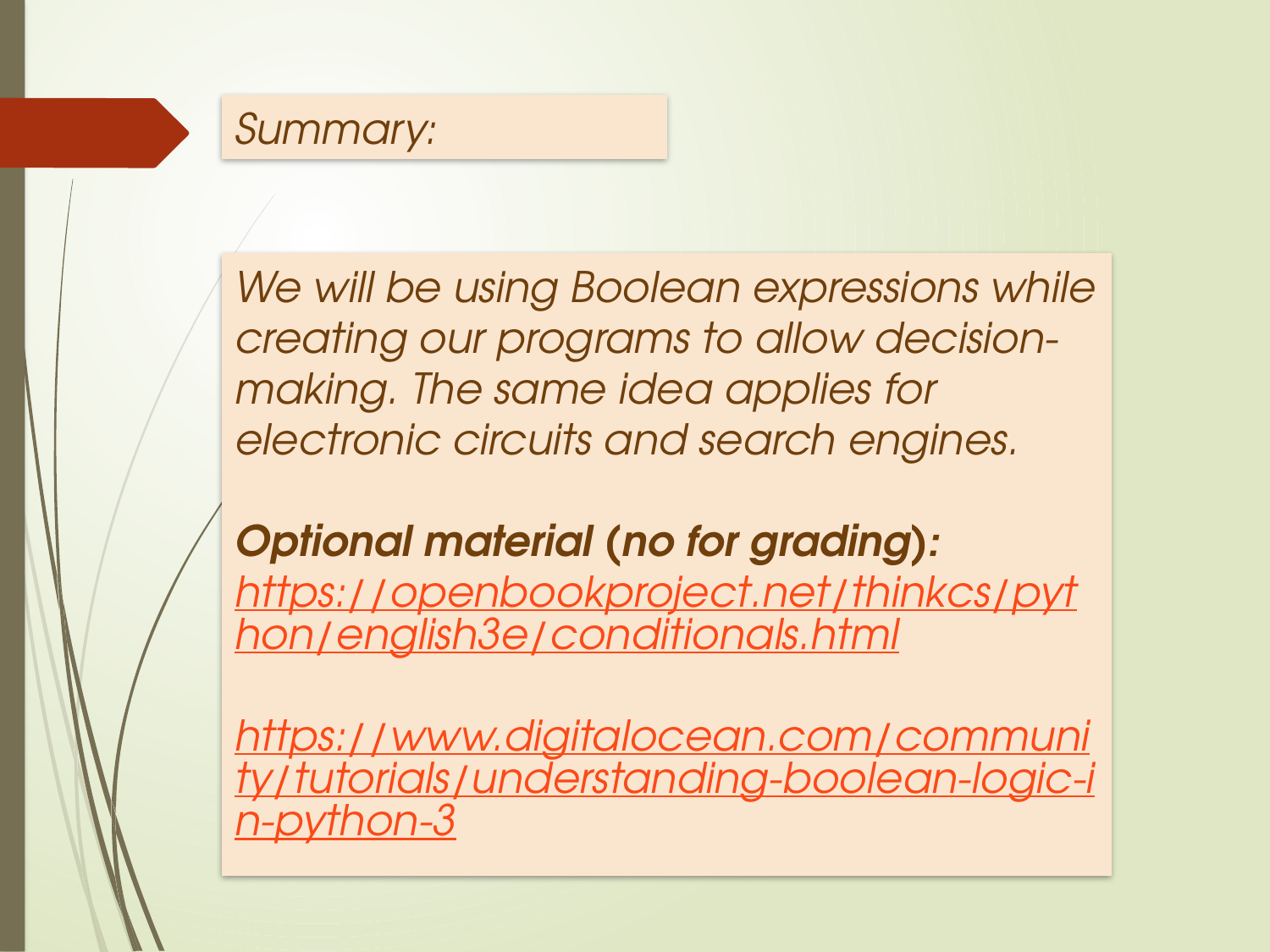

Summary:
We will be using Boolean expressions while creating our programs to allow decision-making. The same idea applies for electronic circuits and search engines.

Optional material (no for grading):
https://openbookproject.net/thinkcs/python/english3e/conditionals.html

https://www.digitalocean.com/community/tutorials/understanding-boolean-logic-in-python-3